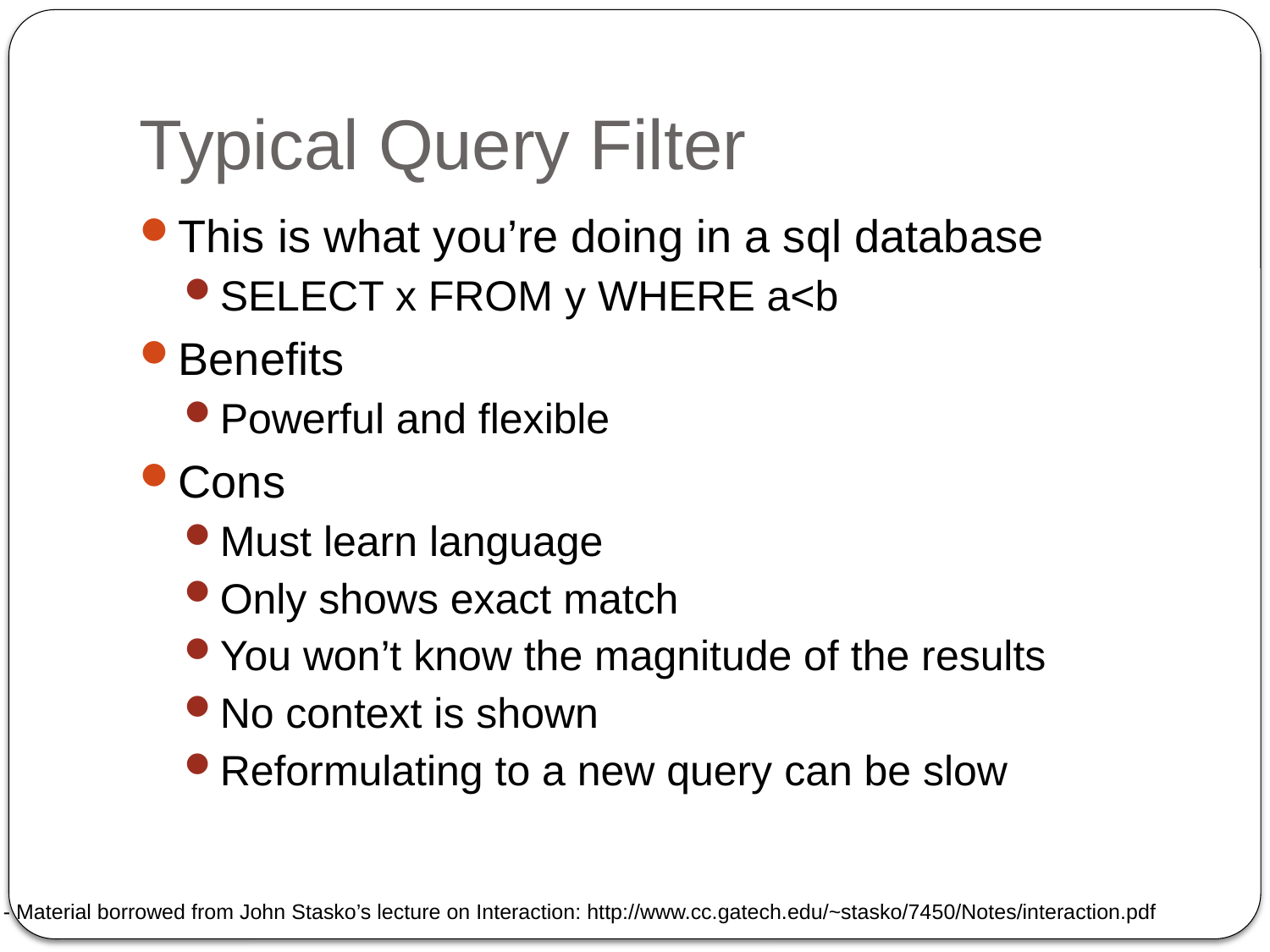

# Typical Query Filter
This is what you’re doing in a sql database
SELECT x FROM y WHERE a<b
Benefits
Powerful and flexible
Cons
Must learn language
Only shows exact match
You won’t know the magnitude of the results
No context is shown
Reformulating to a new query can be slow
* - Material borrowed from John Stasko’s lecture on Interaction: http://www.cc.gatech.edu/~stasko/7450/Notes/interaction.pdf